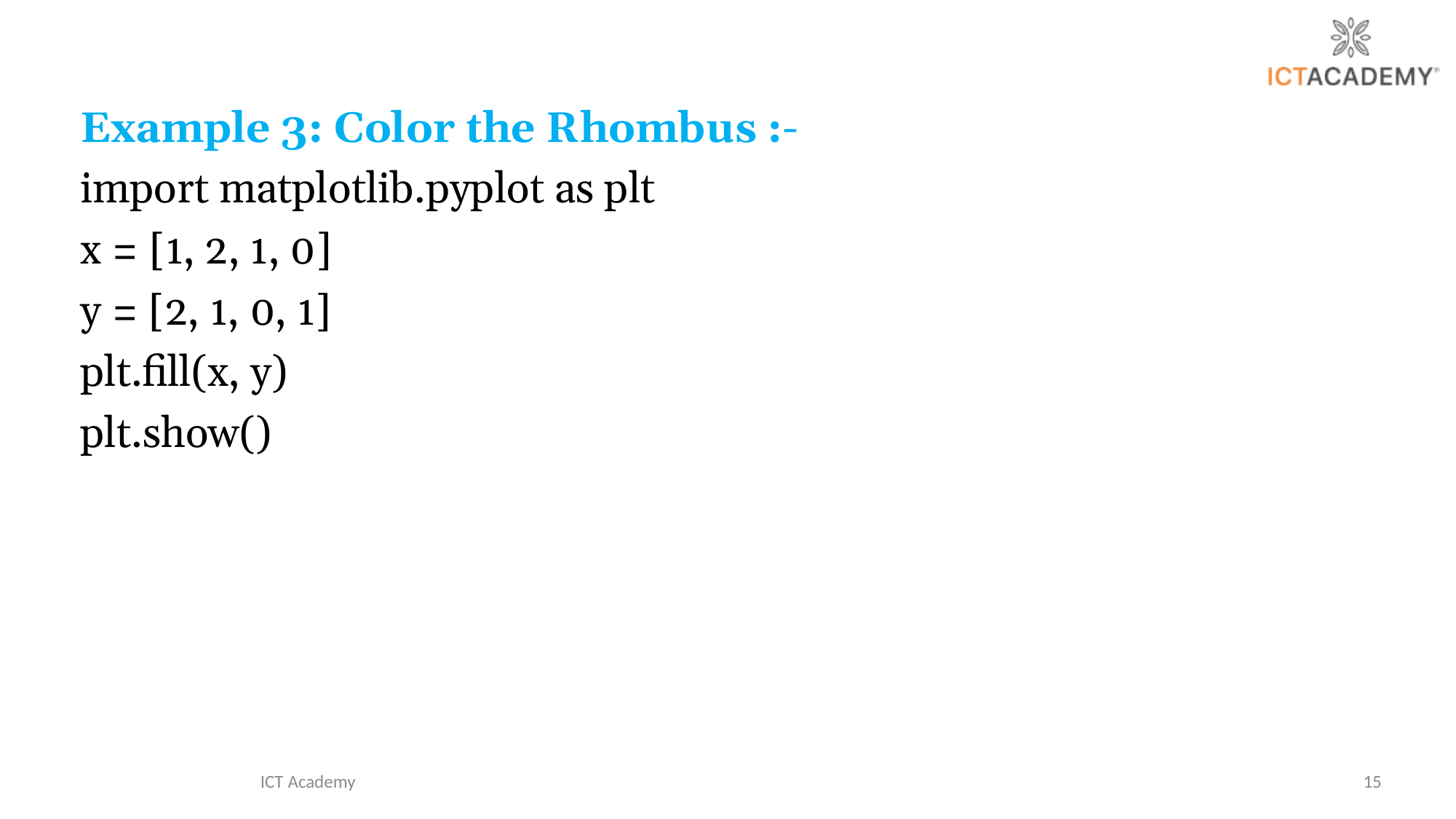

Example 3: Color the Rhombus :-
import matplotlib.pyplot as plt
x = [1, 2, 1, 0]
y = [2, 1, 0, 1]
plt.fill(x, y)
plt.show()

ICT Academy
15